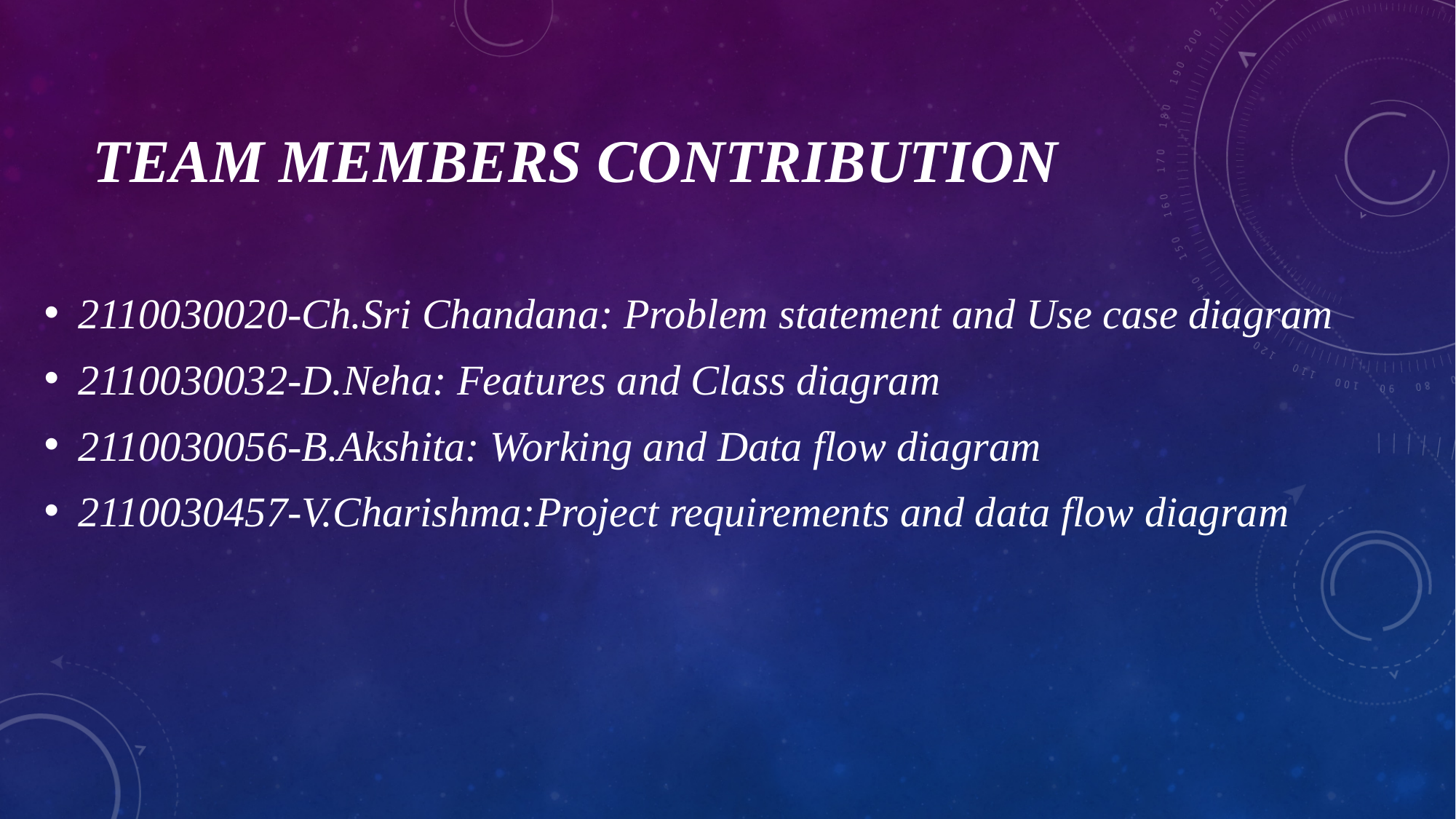

# Team members contribution

2110030020-Ch.Sri Chandana: Problem statement and Use case diagram
2110030032-D.Neha: Features and Class diagram
2110030056-B.Akshita: Working and Data flow diagram
2110030457-V.Charishma:Project requirements and data flow diagram